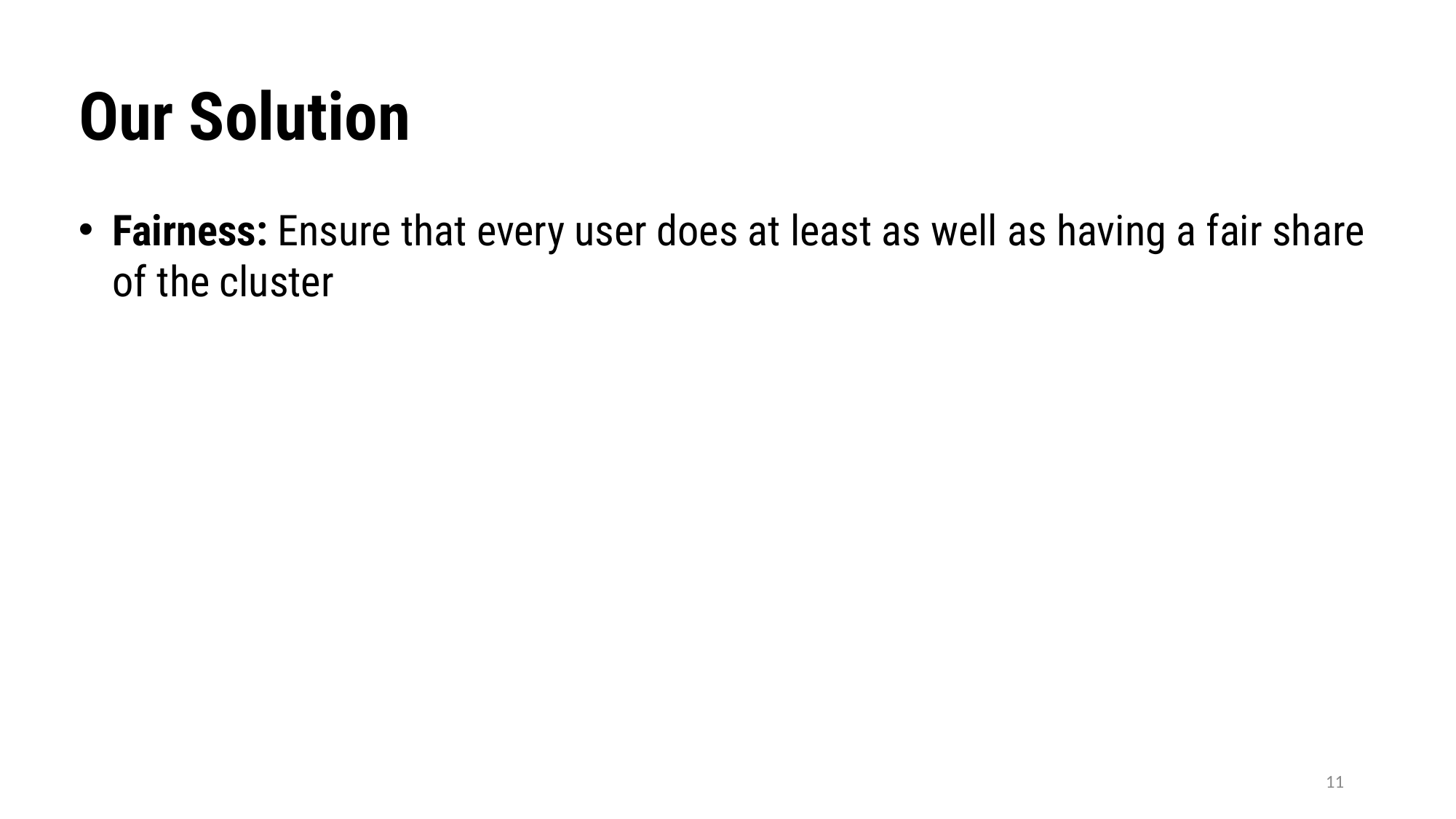

# Our Solution
Fairness: Ensure that every user does at least as well as having a fair share of the cluster
11